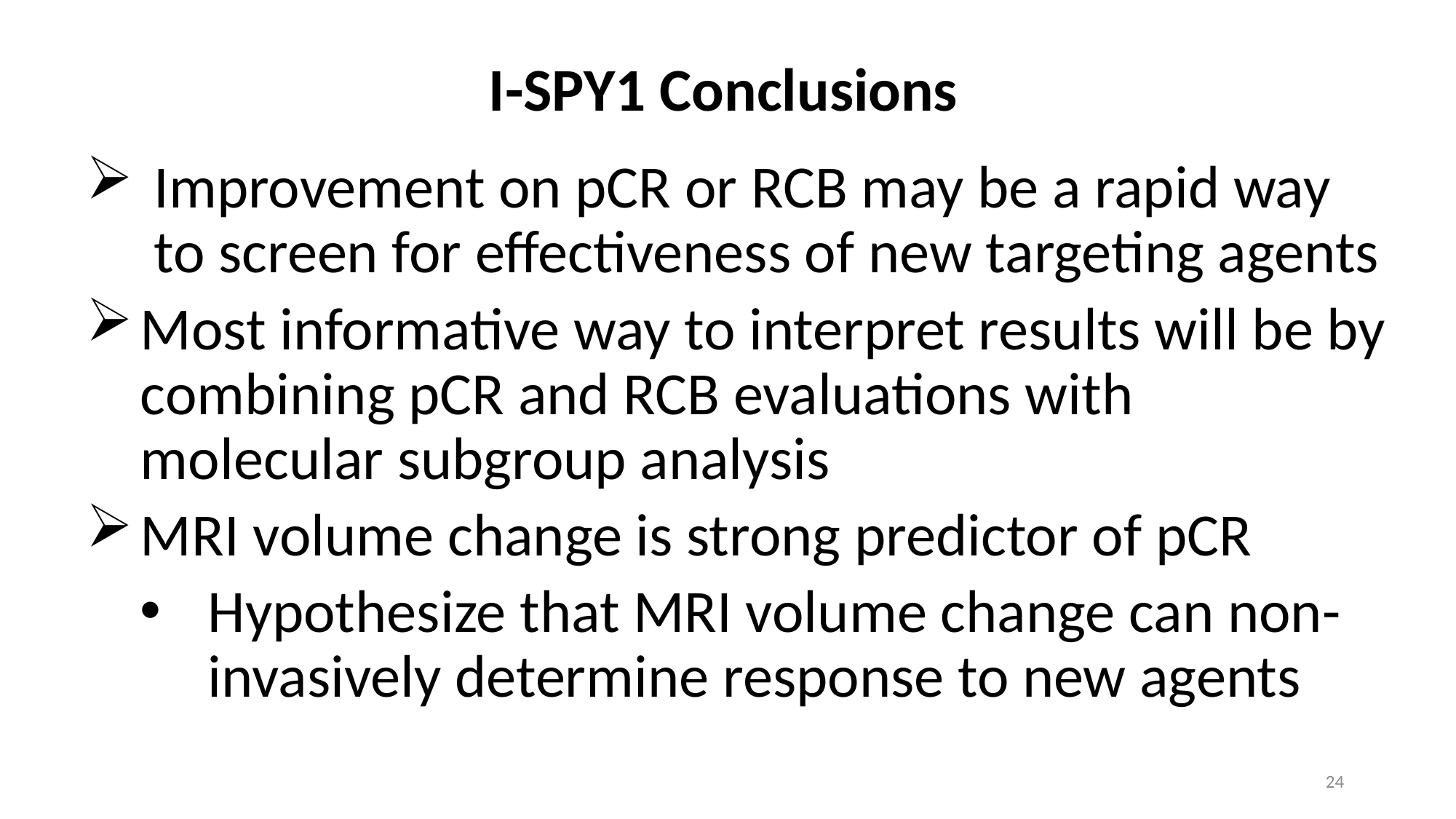

# I-SPY1 Conclusions
Improvement on pCR or RCB may be a rapid way to screen for effectiveness of new targeting agents
Most informative way to interpret results will be by combining pCR and RCB evaluations with molecular subgroup analysis
MRI volume change is strong predictor of pCR
Hypothesize that MRI volume change can non-invasively determine response to new agents

24